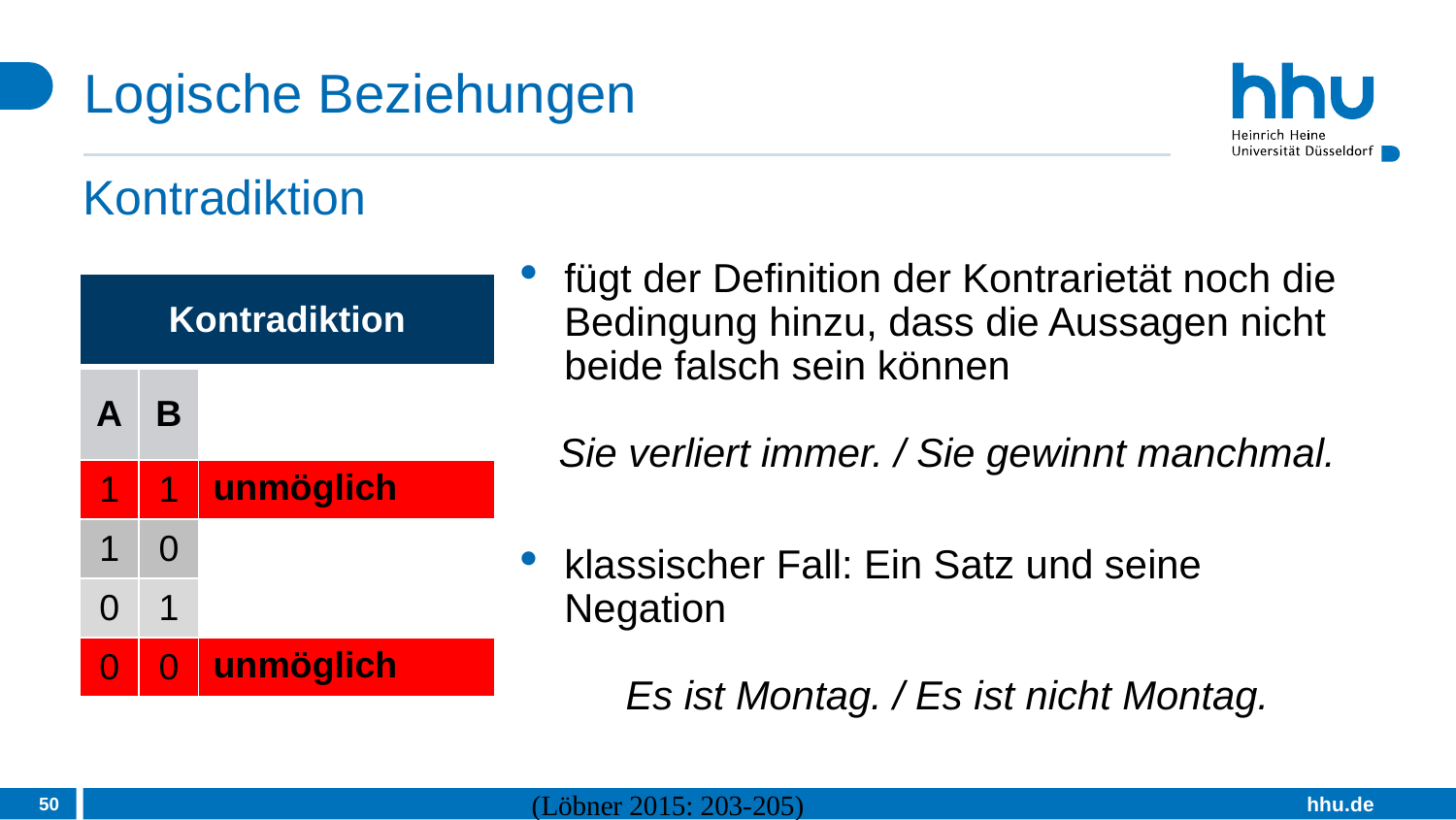

# Logische Beziehungen
Kontradiktion
fügt der Definition der Kontrarietät noch die Bedingung hinzu, dass die Aussagen nicht beide falsch sein können

Sie verliert immer. / Sie gewinnt manchmal.

klassischer Fall: Ein Satz und seine Negation

Es ist Montag. / Es ist nicht Montag.
| Kontradiktion |  |  |
| --- | --- | --- |
| A | B |  |
| 1 | 1 | unmöglich |
| 1 | 0 |  |
| 0 | 1 |  |
| 0 | 0 | unmöglich |
50
(Löbner 2015: 203-205)